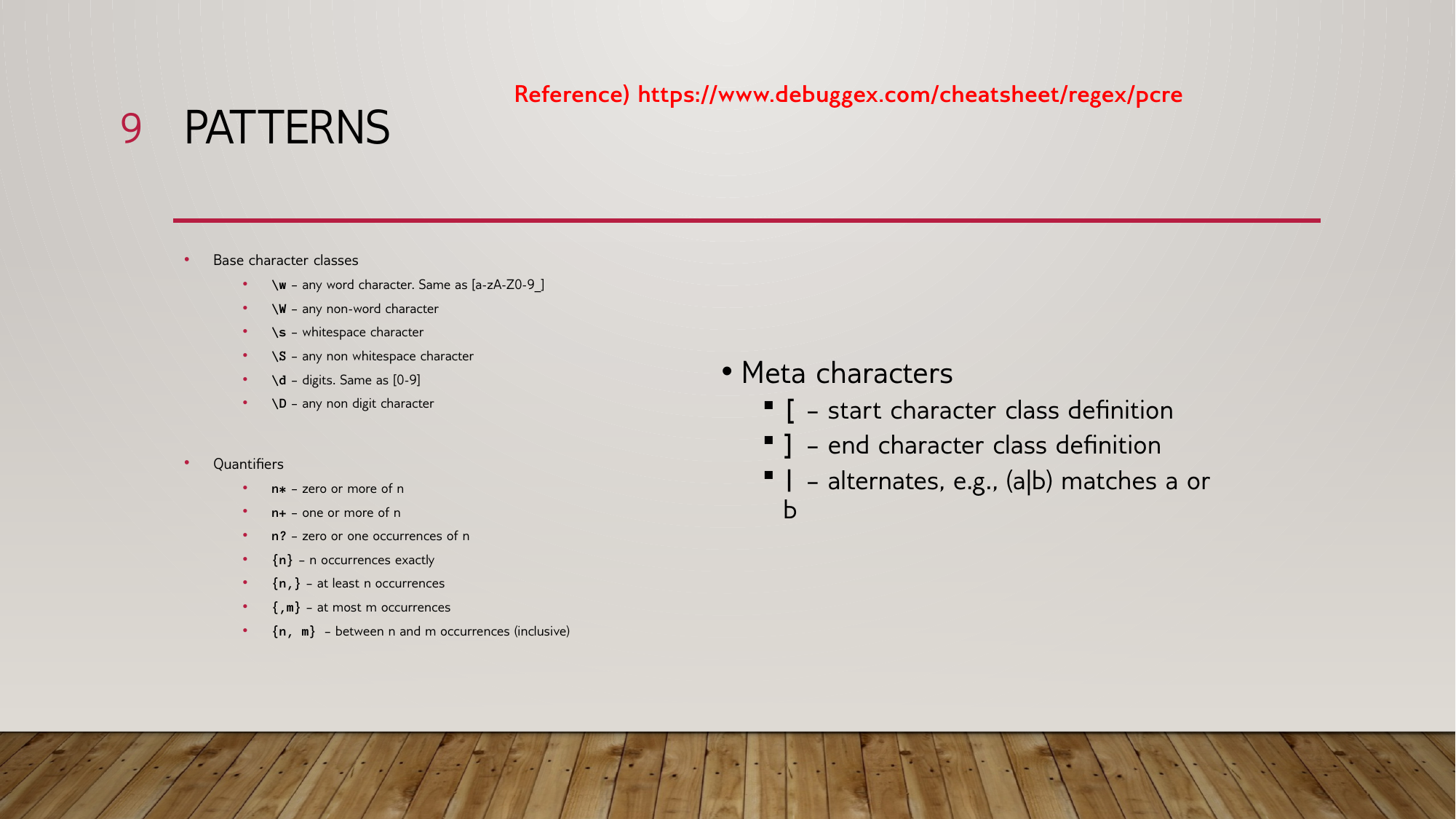

Reference) https://www.debuggex.com/cheatsheet/regex/pcre
9
# Patterns
Base character classes
\w – any word character. Same as [a-zA-Z0-9_]
\W – any non-word character
\s – whitespace character
\S – any non whitespace character
\d – digits. Same as [0-9]
\D – any non digit character

Quantifiers
n* – zero or more of n
n+ – one or more of n
n? – zero or one occurrences of n
{n} – n occurrences exactly
{n,} – at least n occurrences
{,m} – at most m occurrences
{n, m} – between n and m occurrences (inclusive)
Meta characters
[ – start character class definition
] – end character class definition
| – alternates, e.g., (a|b) matches a or b